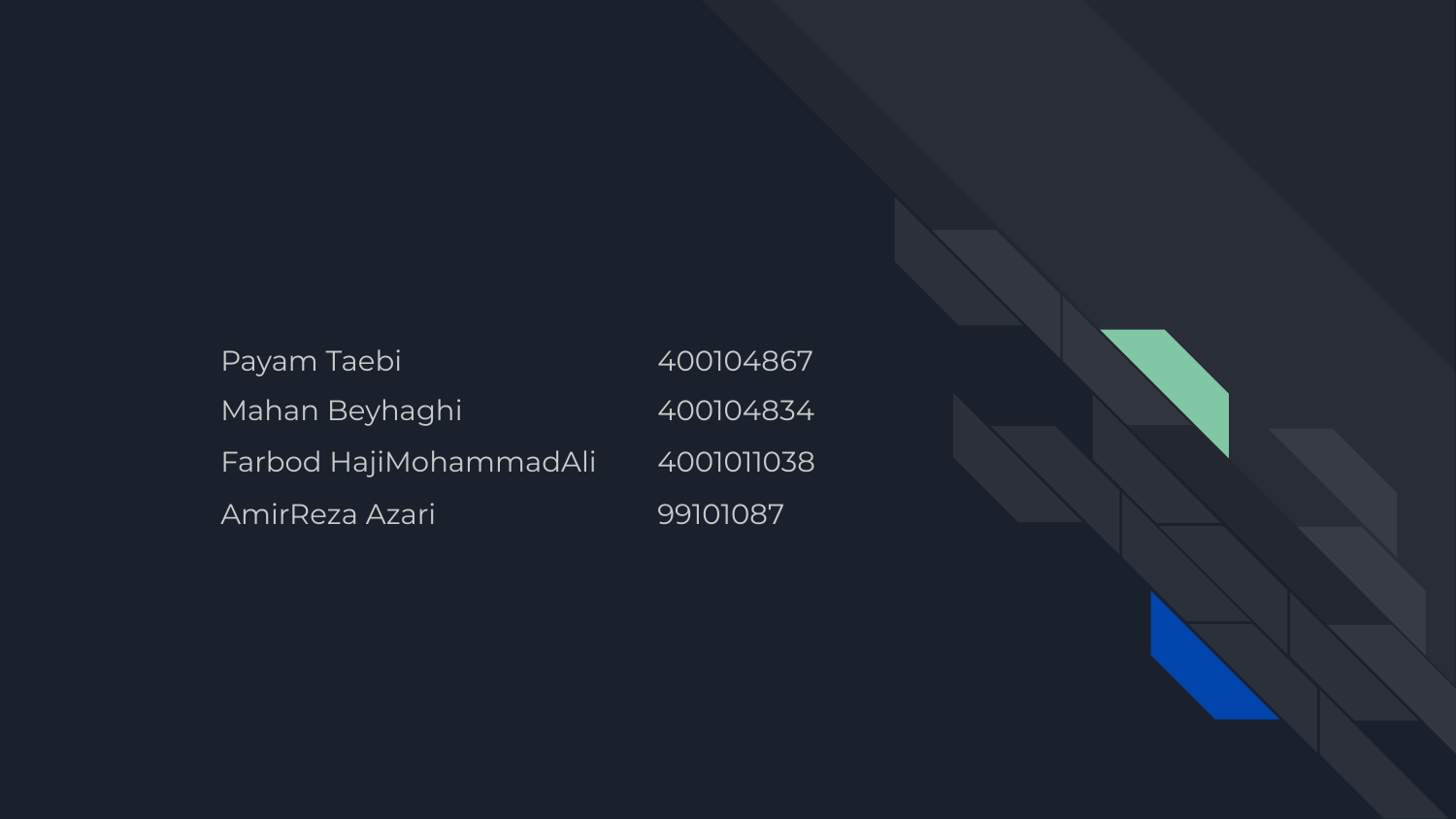

Payam Taebi
400104867
Mahan Beyhaghi
400104834
Farbod HajiMohammadAli
4001011038
AmirReza Azari
99101087